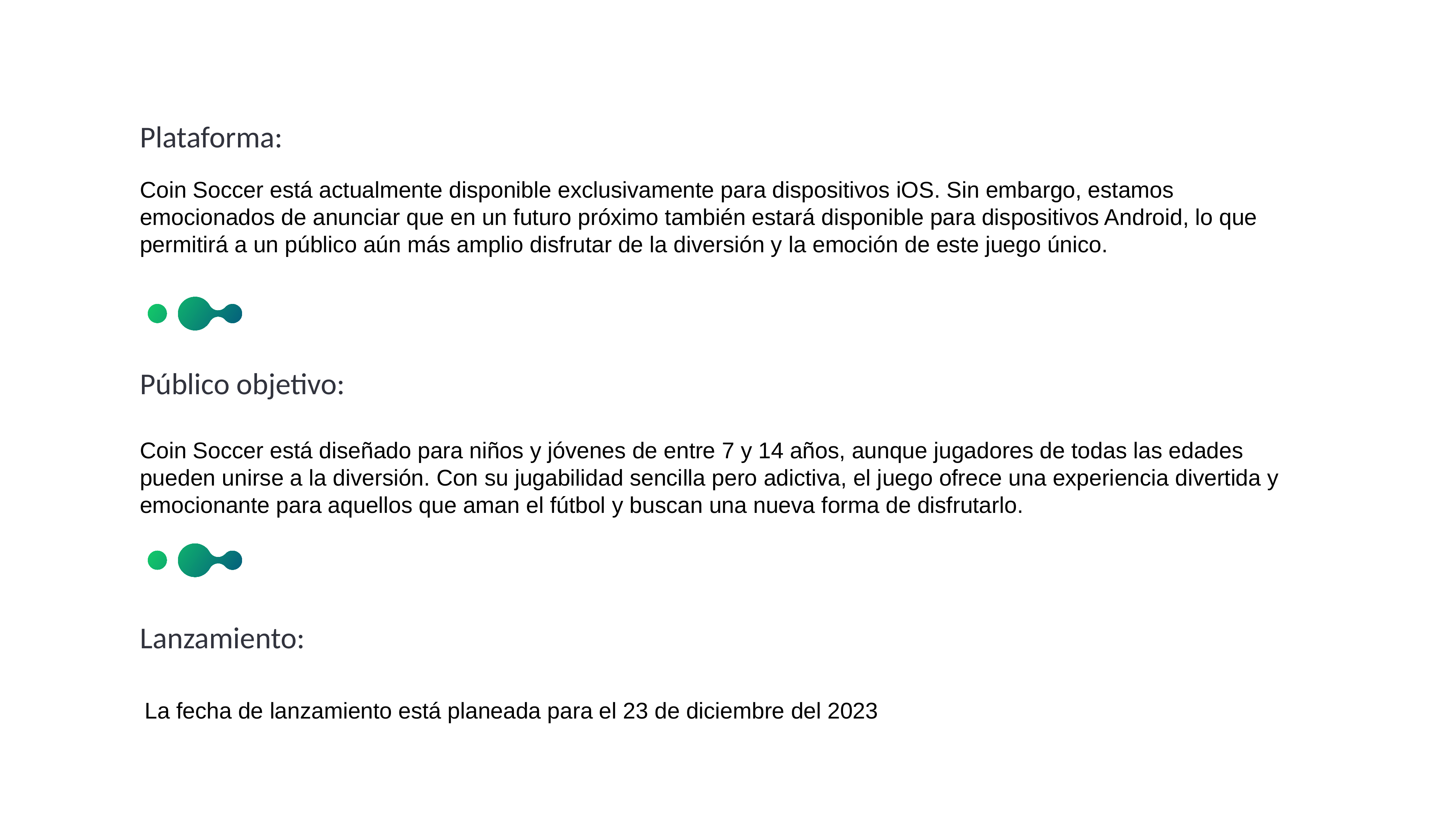

Plataforma:
Coin Soccer está actualmente disponible exclusivamente para dispositivos iOS. Sin embargo, estamos emocionados de anunciar que en un futuro próximo también estará disponible para dispositivos Android, lo que permitirá a un público aún más amplio disfrutar de la diversión y la emoción de este juego único.

Público objetivo:
Coin Soccer está diseñado para niños y jóvenes de entre 7 y 14 años, aunque jugadores de todas las edades pueden unirse a la diversión. Con su jugabilidad sencilla pero adictiva, el juego ofrece una experiencia divertida y emocionante para aquellos que aman el fútbol y buscan una nueva forma de disfrutarlo.

Lanzamiento:
La fecha de lanzamiento está planeada para el 23 de diciembre del 2023